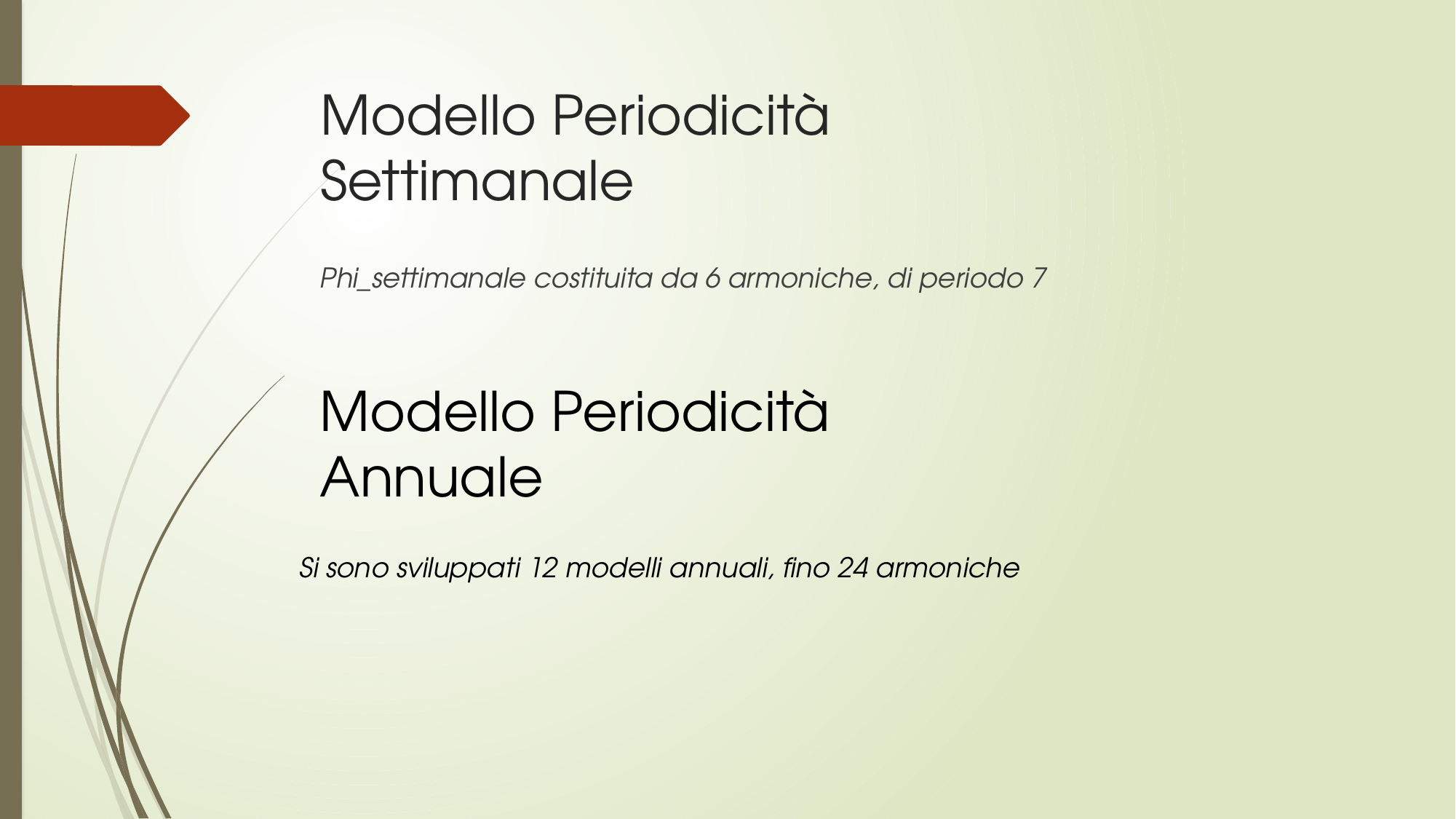

# Modello Periodicità Settimanale
Phi_settimanale costituita da 6 armoniche, di periodo 7

Modello Periodicità Annuale
Si sono sviluppati 12 modelli annuali, fino 24 armoniche